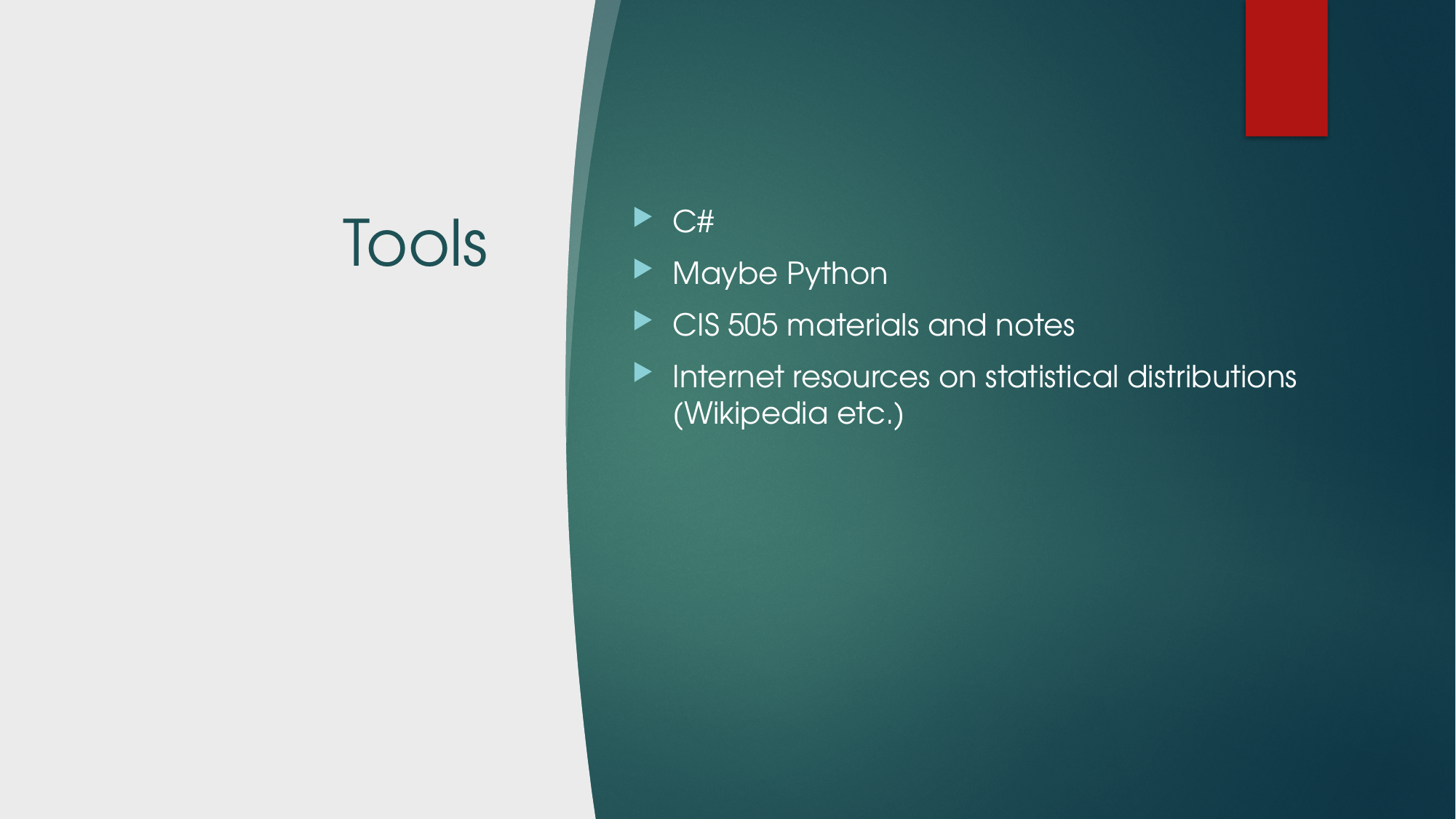

# Tools
C#
Maybe Python
CIS 505 materials and notes
Internet resources on statistical distributions (Wikipedia etc.)